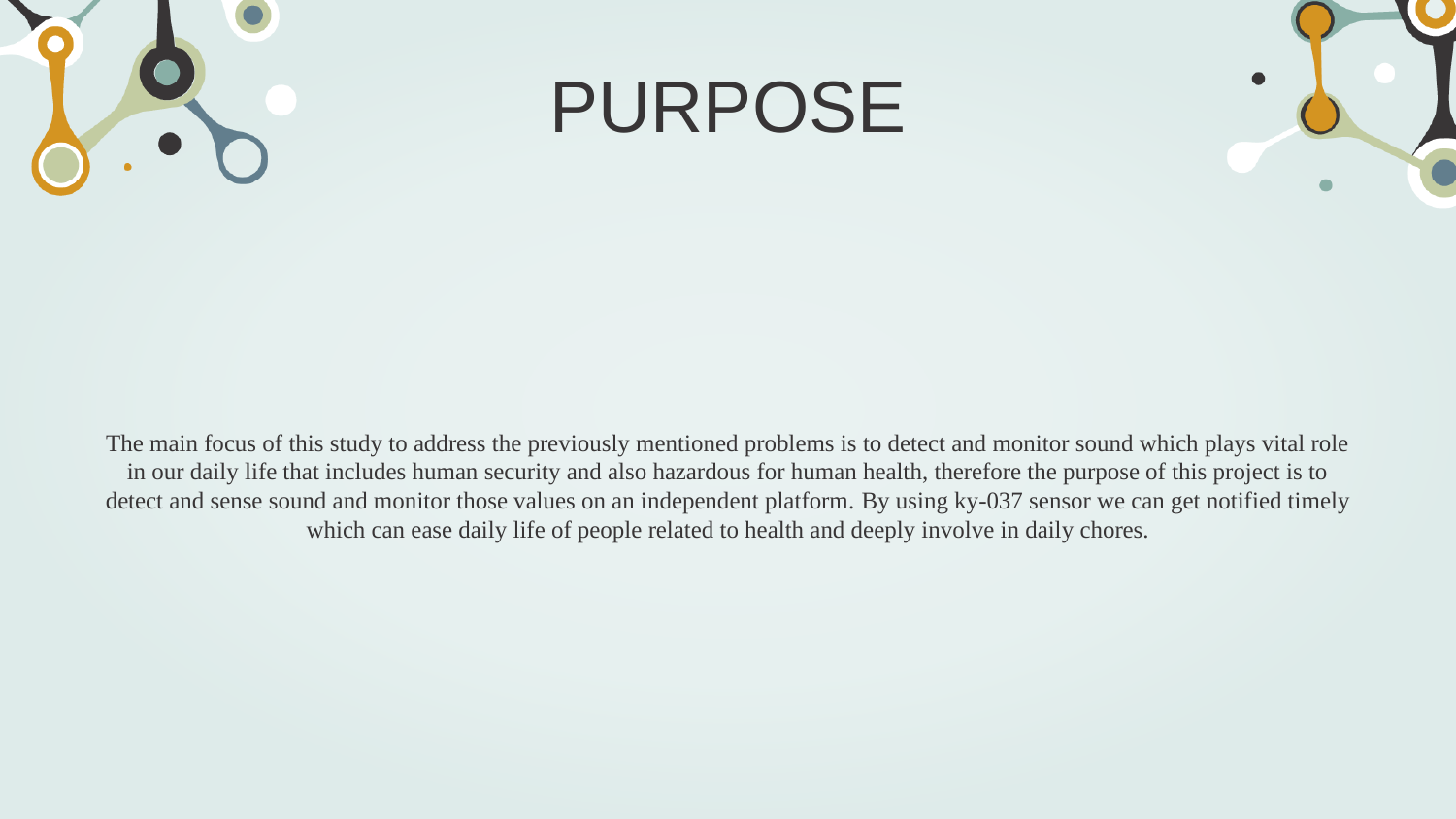

# PURPOSE

The main focus of this study to address the previously mentioned problems is to detect and monitor sound which plays vital role in our daily life that includes human security and also hazardous for human health, therefore the purpose of this project is to detect and sense sound and monitor those values on an independent platform. By using ky-037 sensor we can get notified timely which can ease daily life of people related to health and deeply involve in daily chores.